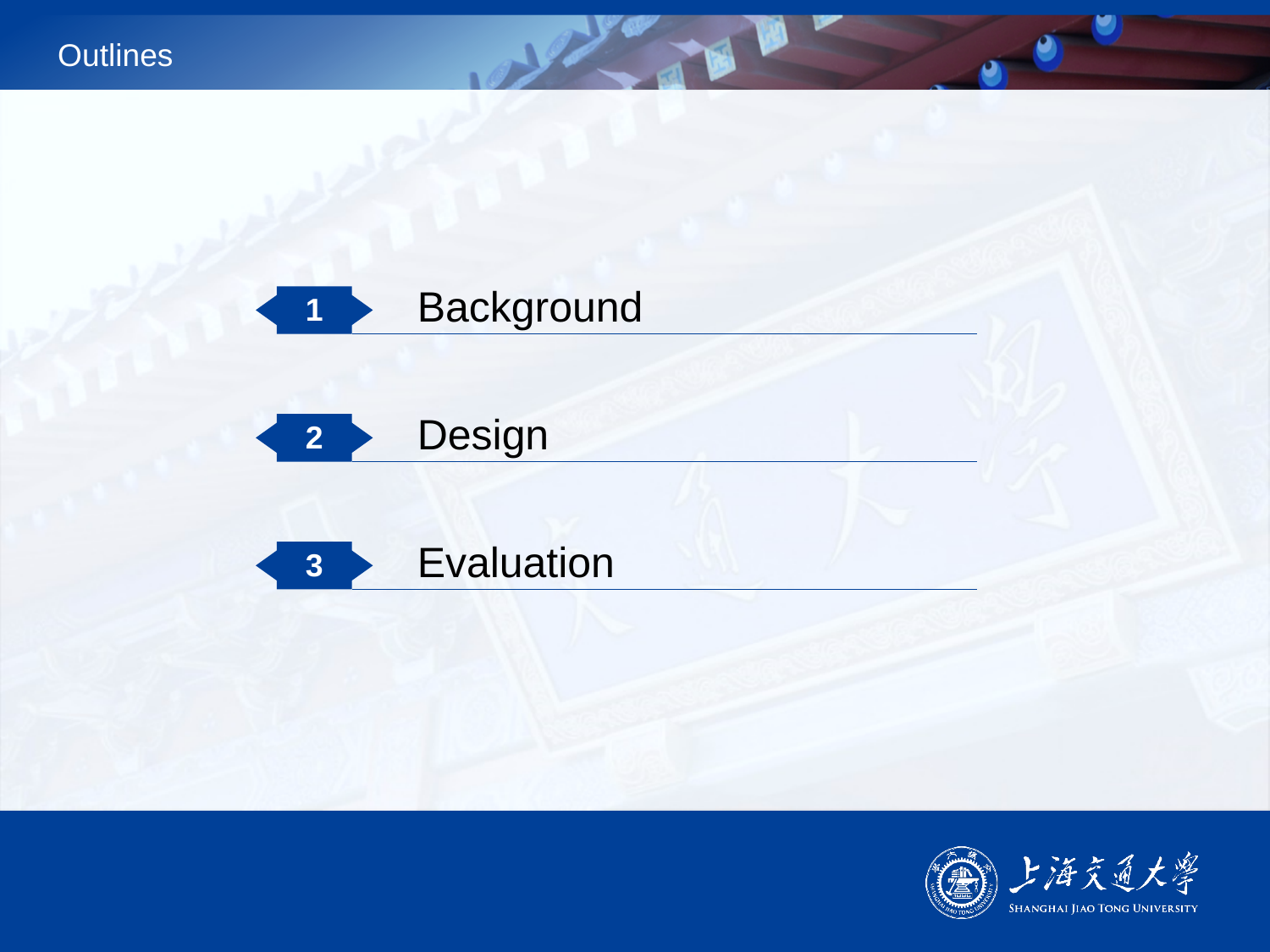

# Outlines
Background
1

Design
2

Evaluation
3